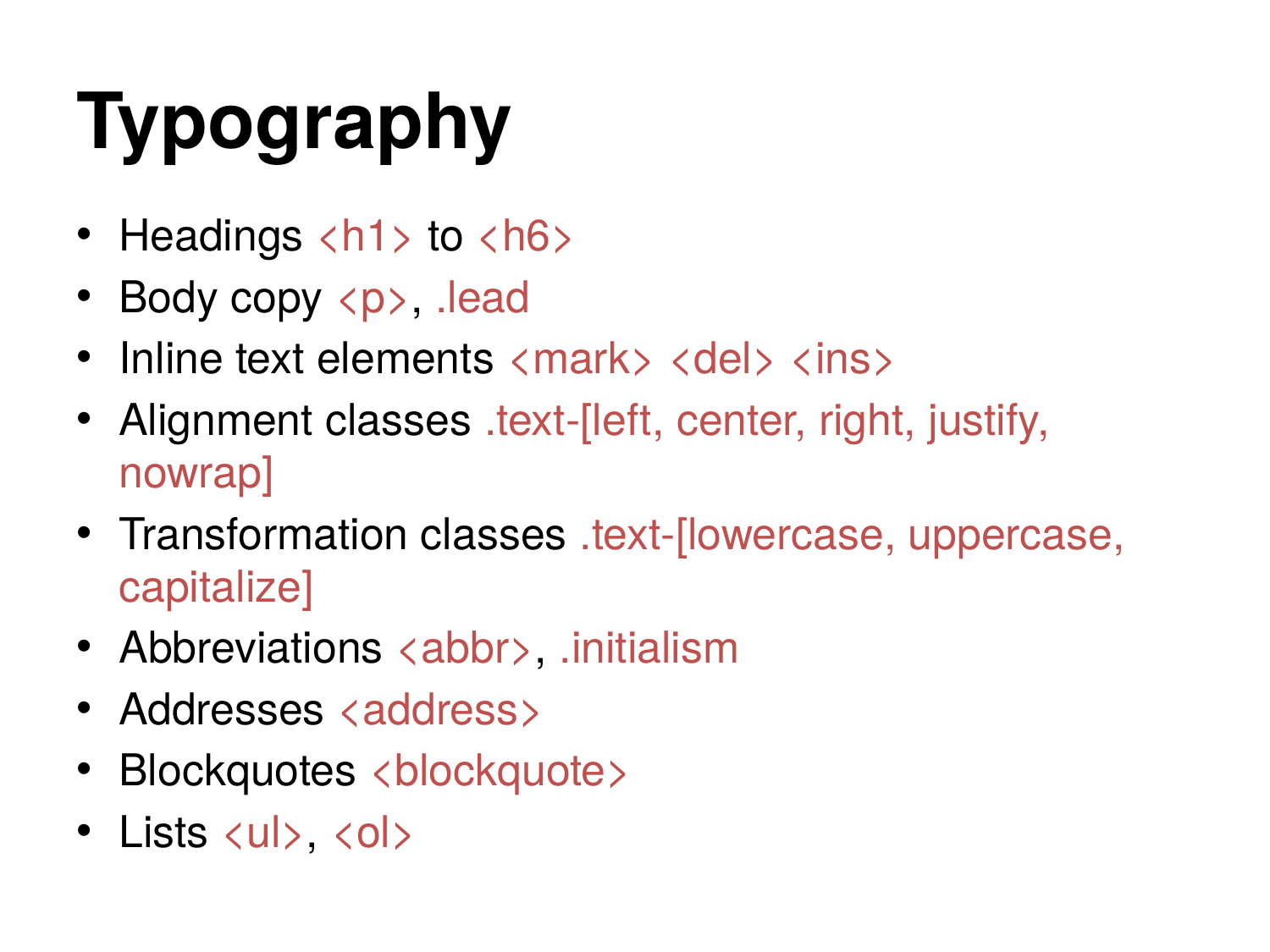

# Typography
Headings <h1> to <h6>
Body copy <p>, .lead
Inline text elements <mark> <del> <ins>
Alignment classes .text-[left, center, right, justify, nowrap]
Transformation classes .text-[lowercase, uppercase, capitalize]
Abbreviations <abbr>, .initialism
Addresses <address>
Blockquotes <blockquote>
Lists <ul>, <ol>